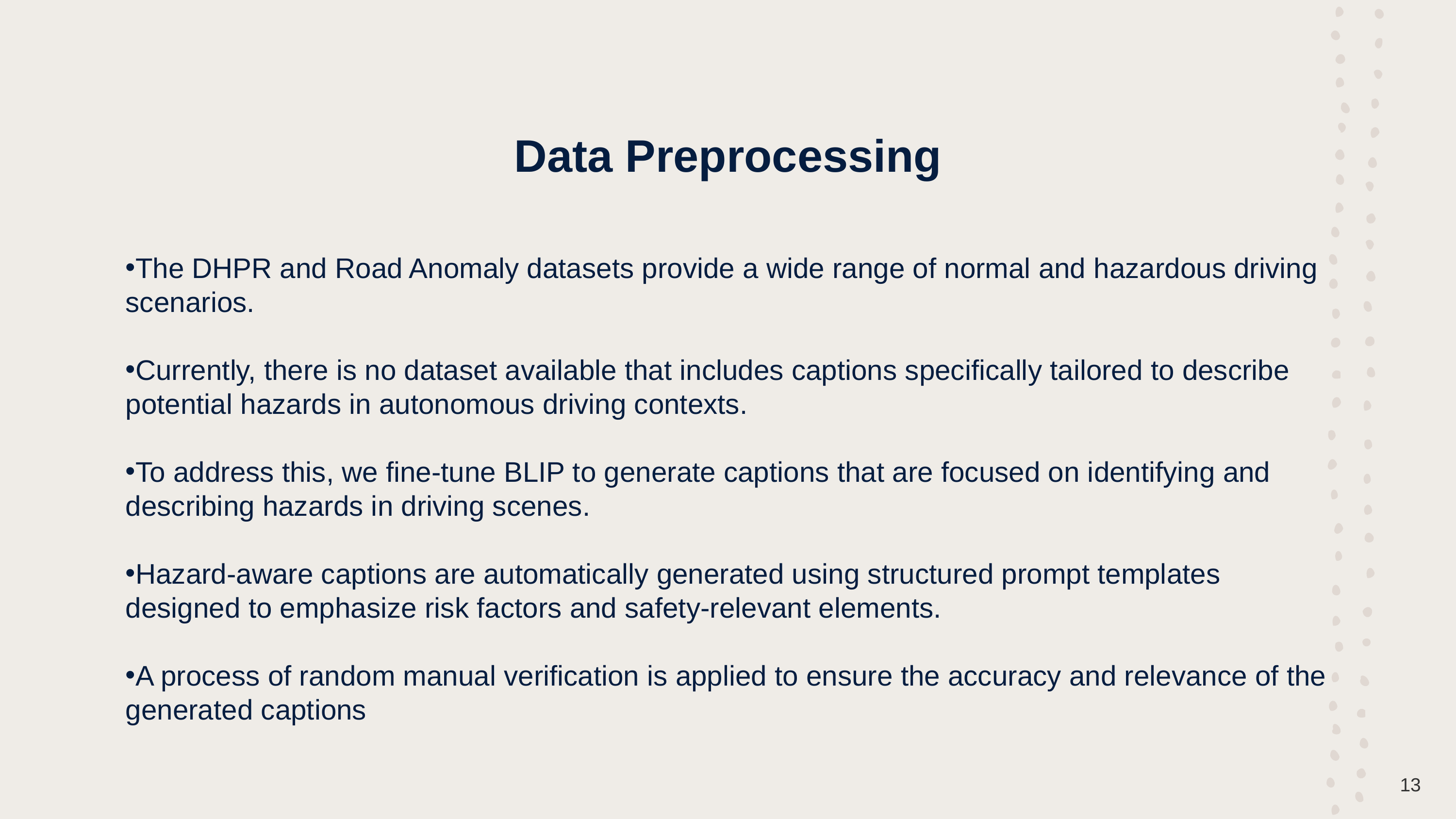

Data Preprocessing
The DHPR and Road Anomaly datasets provide a wide range of normal and hazardous driving scenarios.

Currently, there is no dataset available that includes captions specifically tailored to describe potential hazards in autonomous driving contexts.

To address this, we fine-tune BLIP to generate captions that are focused on identifying and describing hazards in driving scenes.

Hazard-aware captions are automatically generated using structured prompt templates designed to emphasize risk factors and safety-relevant elements.

A process of random manual verification is applied to ensure the accuracy and relevance of the generated captions

13